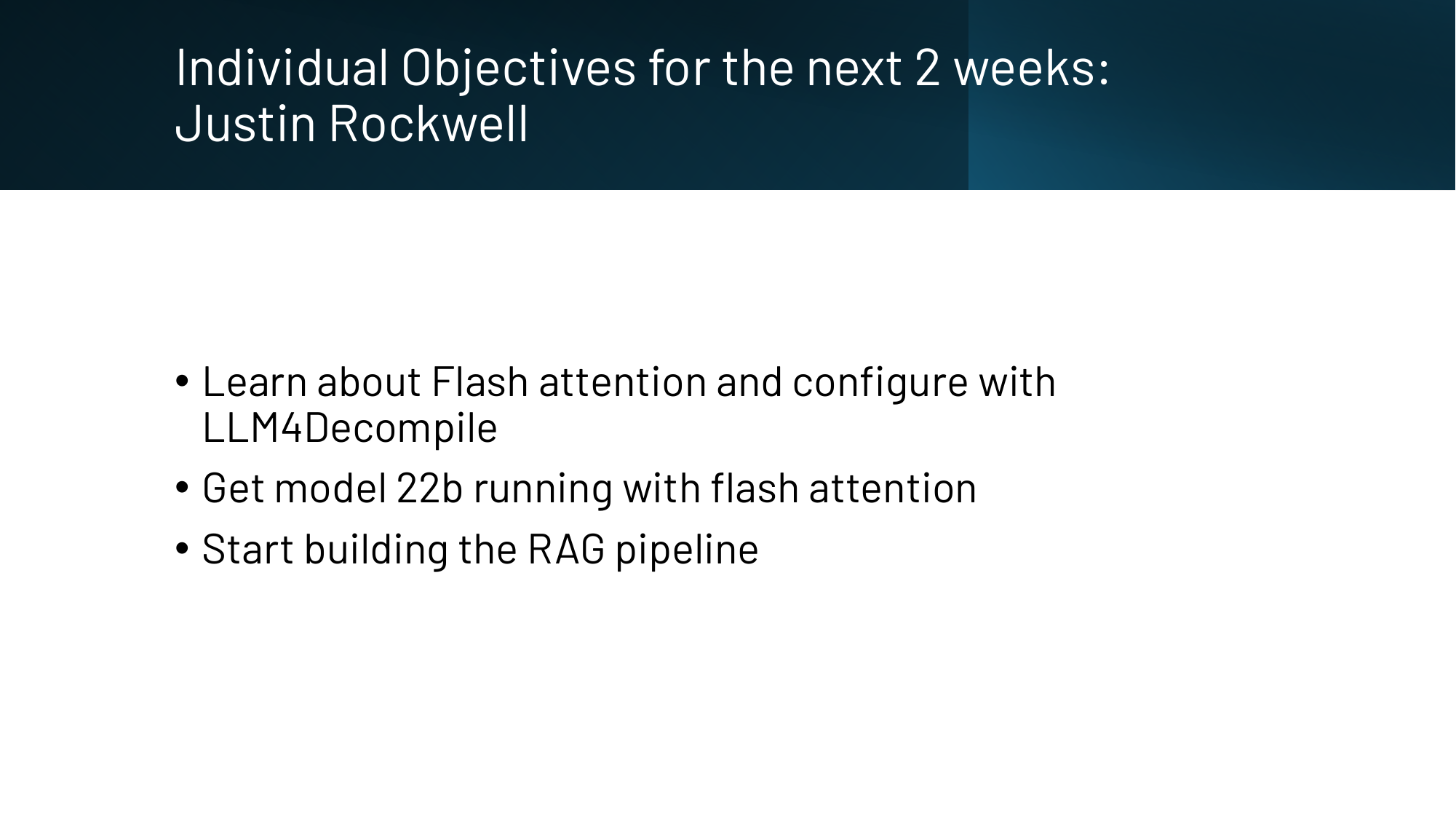

# Individual Objectives for the next 2 weeks:  Justin Rockwell
Learn about Flash attention and configure with LLM4Decompile
Get model 22b running with flash attention
Start building the RAG pipeline